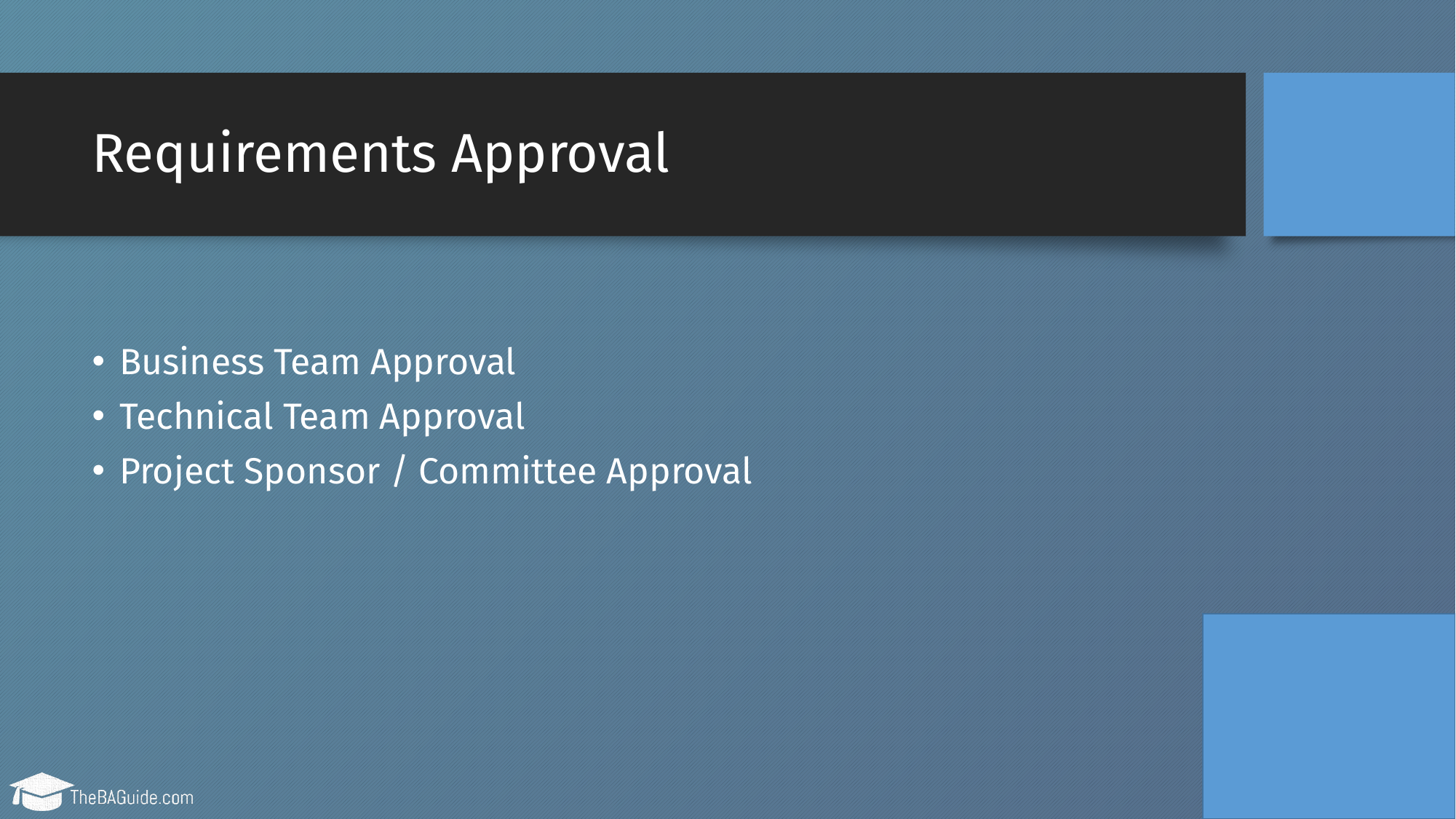

# Requirements Approval

Business Team Approval
Technical Team Approval
Project Sponsor / Committee Approval